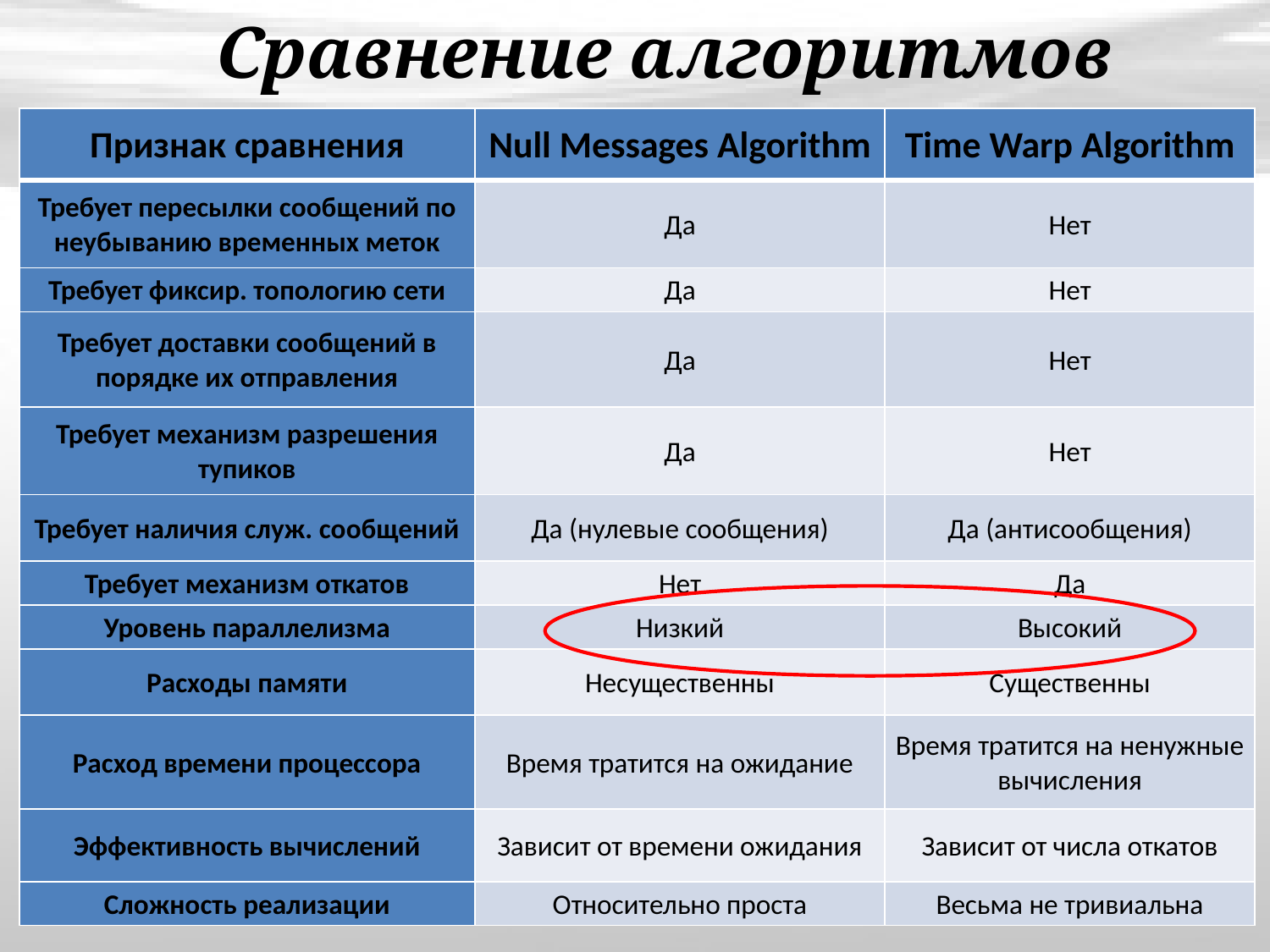

# Сравнение алгоритмов
| Признак сравнения | Null Messages Algorithm | Time Warp Algorithm |
| --- | --- | --- |
| Требует пересылки сообщений по неубыванию временных меток | Да | Нет |
| Требует фиксир. топологию сети | Да | Нет |
| Требует доставки сообщений в порядке их отправления | Да | Нет |
| Требует механизм разрешения тупиков | Да | Нет |
| Требует наличия служ. сообщений | Да (нулевые сообщения) | Да (антисообщения) |
| Требует механизм откатов | Нет | Да |
| Уровень параллелизма | Низкий | Высокий |
| Расходы памяти | Несущественны | Существенны |
| Расход времени процессора | Время тратится на ожидание | Время тратится на ненужные вычисления |
| Эффективность вычислений | Зависит от времени ожидания | Зависит от числа откатов |
| Сложность реализации | Относительно проста | Весьма не тривиальна |

8/26